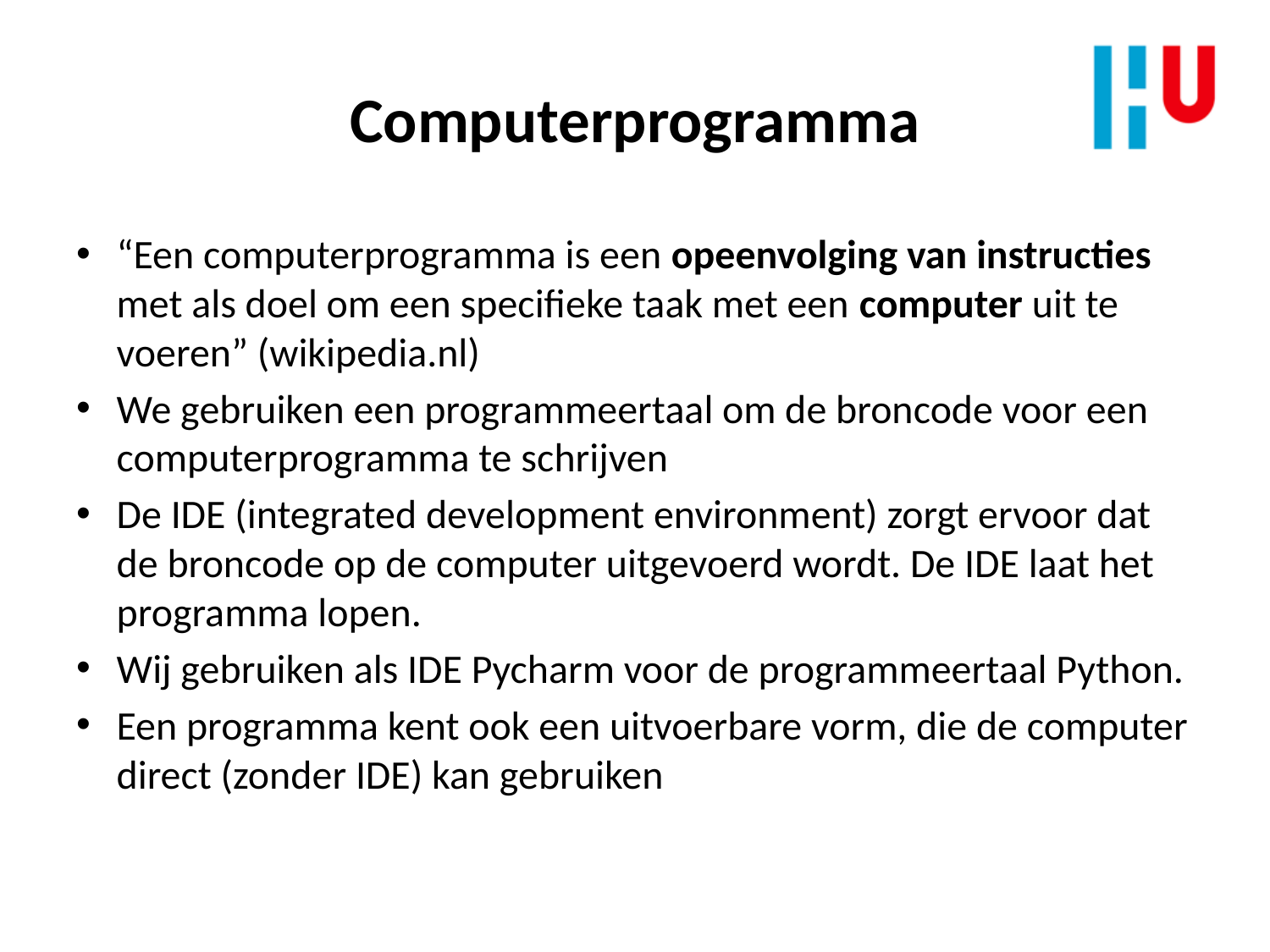

# Computerprogramma
“Een computerprogramma is een opeenvolging van instructies met als doel om een specifieke taak met een computer uit te voeren” (wikipedia.nl)
We gebruiken een programmeertaal om de broncode voor een computerprogramma te schrijven
De IDE (integrated development environment) zorgt ervoor dat de broncode op de computer uitgevoerd wordt. De IDE laat het programma lopen.
Wij gebruiken als IDE Pycharm voor de programmeertaal Python.
Een programma kent ook een uitvoerbare vorm, die de computer direct (zonder IDE) kan gebruiken